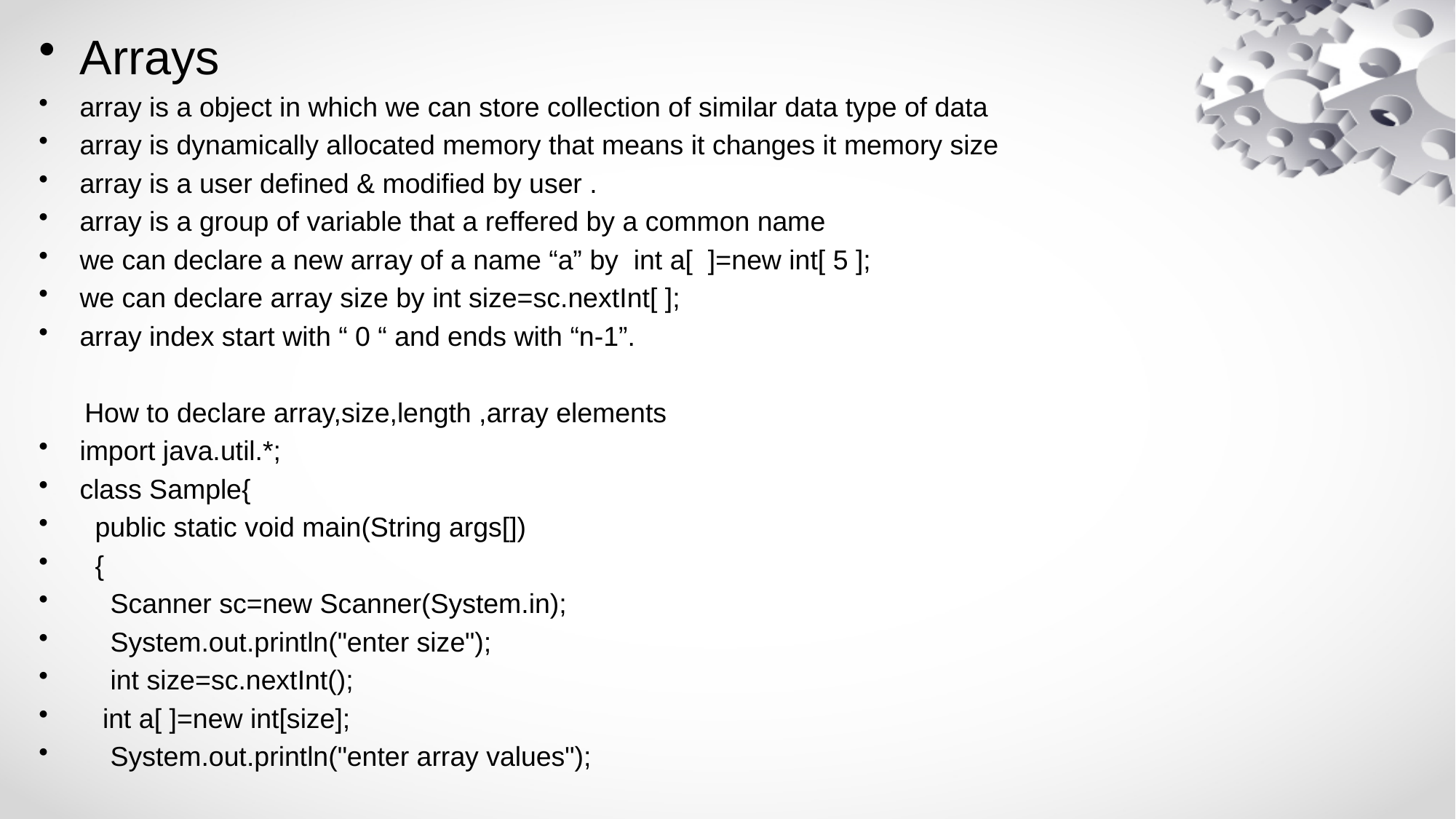

Arrays
array is a object in which we can store collection of similar data type of data
array is dynamically allocated memory that means it changes it memory size
array is a user defined & modified by user .
array is a group of variable that a reffered by a common name
we can declare a new array of a name “a” by  int a[  ]=new int[ 5 ];
we can declare array size by int size=sc.nextInt[ ];
array index start with “ 0 “ and ends with “n-1”.

      How to declare array,size,length ,array elements
import java.util.*;
class Sample{
  public static void main(String args[])
  {
    Scanner sc=new Scanner(System.in);
    System.out.println("enter size");
    int size=sc.nextInt();
   int a[ ]=new int[size];
    System.out.println("enter array values");